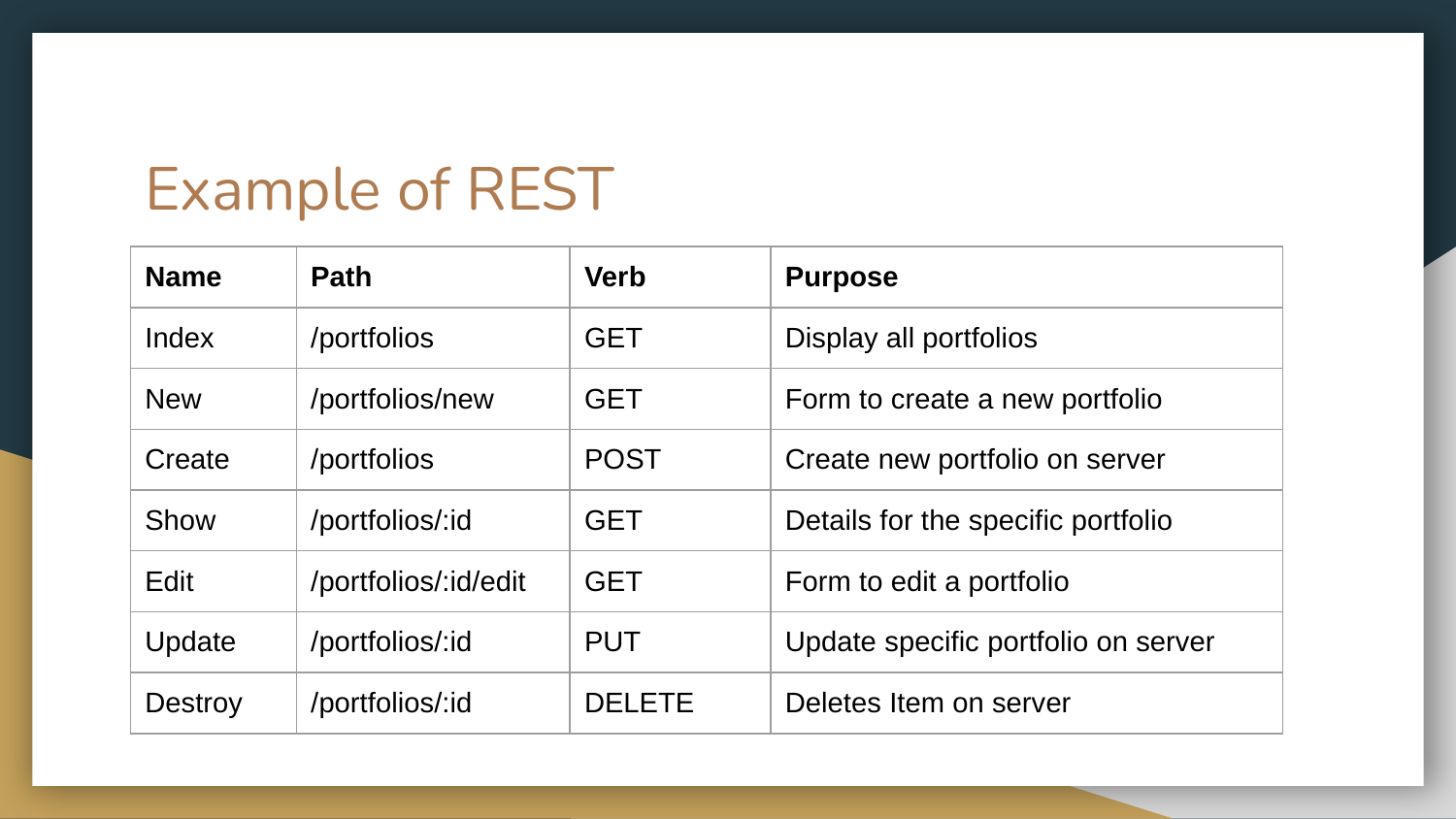

# Example of REST
| Name | Path | Verb | Purpose |
| --- | --- | --- | --- |
| Index | /portfolios | GET | Display all portfolios |
| New | /portfolios/new | GET | Form to create a new portfolio |
| Create | /portfolios | POST | Create new portfolio on server |
| Show | /portfolios/:id | GET | Details for the specific portfolio |
| Edit | /portfolios/:id/edit | GET | Form to edit a portfolio |
| Update | /portfolios/:id | PUT | Update specific portfolio on server |
| Destroy | /portfolios/:id | DELETE | Deletes Item on server |